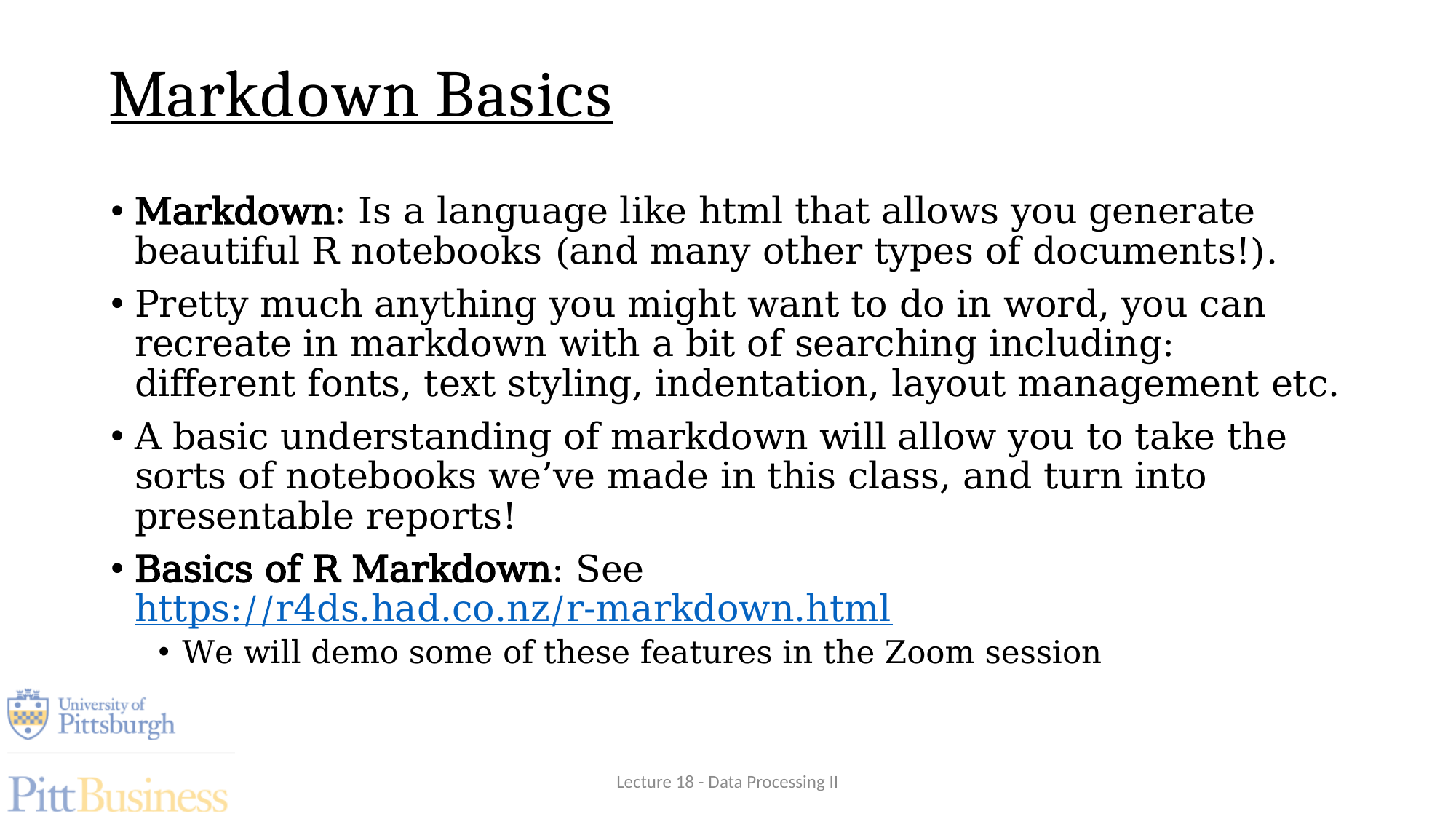

# Markdown Basics
Markdown: Is a language like html that allows you generate beautiful R notebooks (and many other types of documents!).
Pretty much anything you might want to do in word, you can recreate in markdown with a bit of searching including: different fonts, text styling, indentation, layout management etc.
A basic understanding of markdown will allow you to take the sorts of notebooks we’ve made in this class, and turn into presentable reports!
Basics of R Markdown: See https://r4ds.had.co.nz/r-markdown.html
We will demo some of these features in the Zoom session
Lecture 18 - Data Processing II